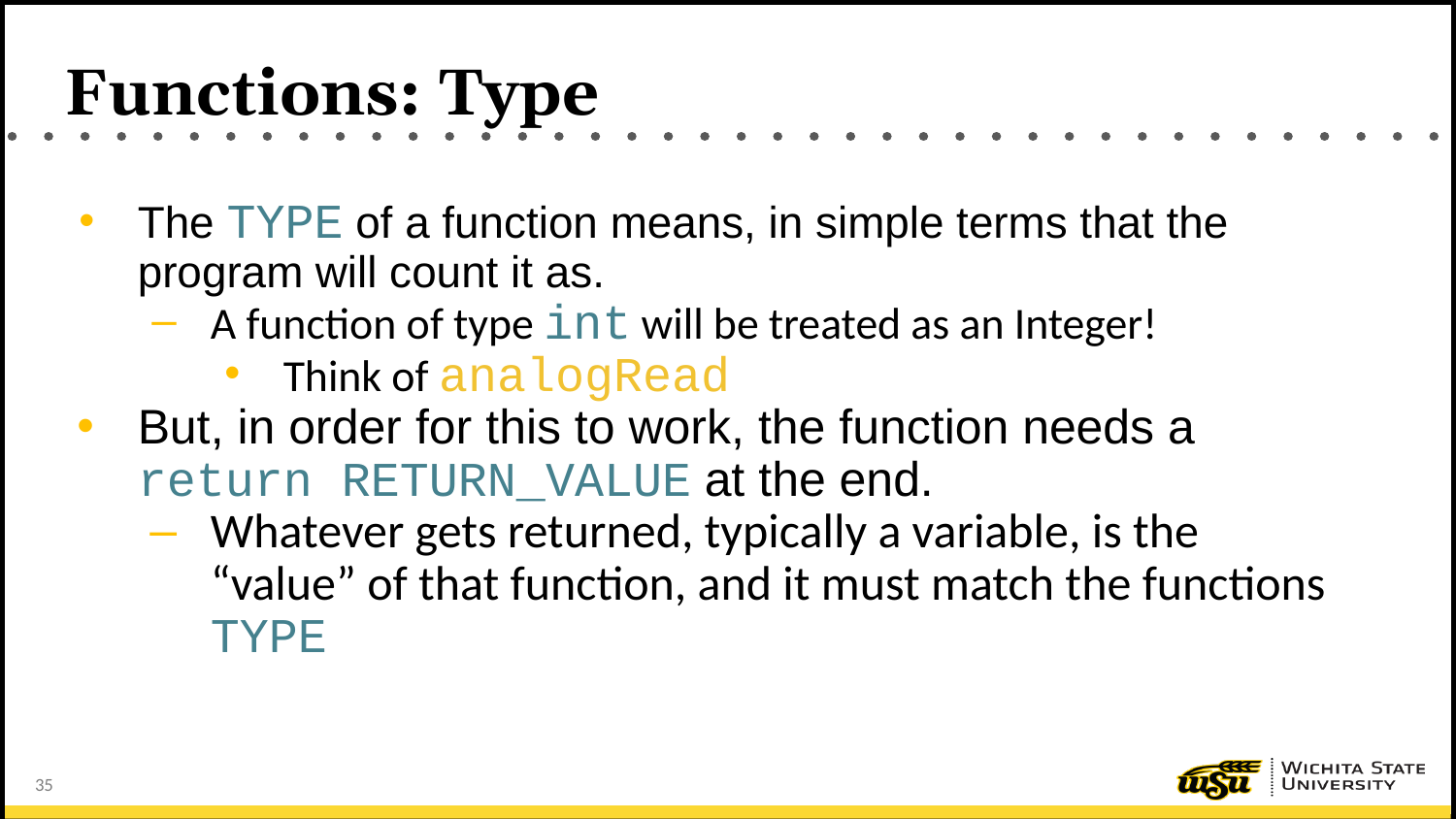

# Functions: Type
The TYPE of a function means, in simple terms that the program will count it as.
A function of type int will be treated as an Integer!
Think of analogRead
But, in order for this to work, the function needs a return RETURN_VALUE at the end.
Whatever gets returned, typically a variable, is the “value” of that function, and it must match the functions TYPE